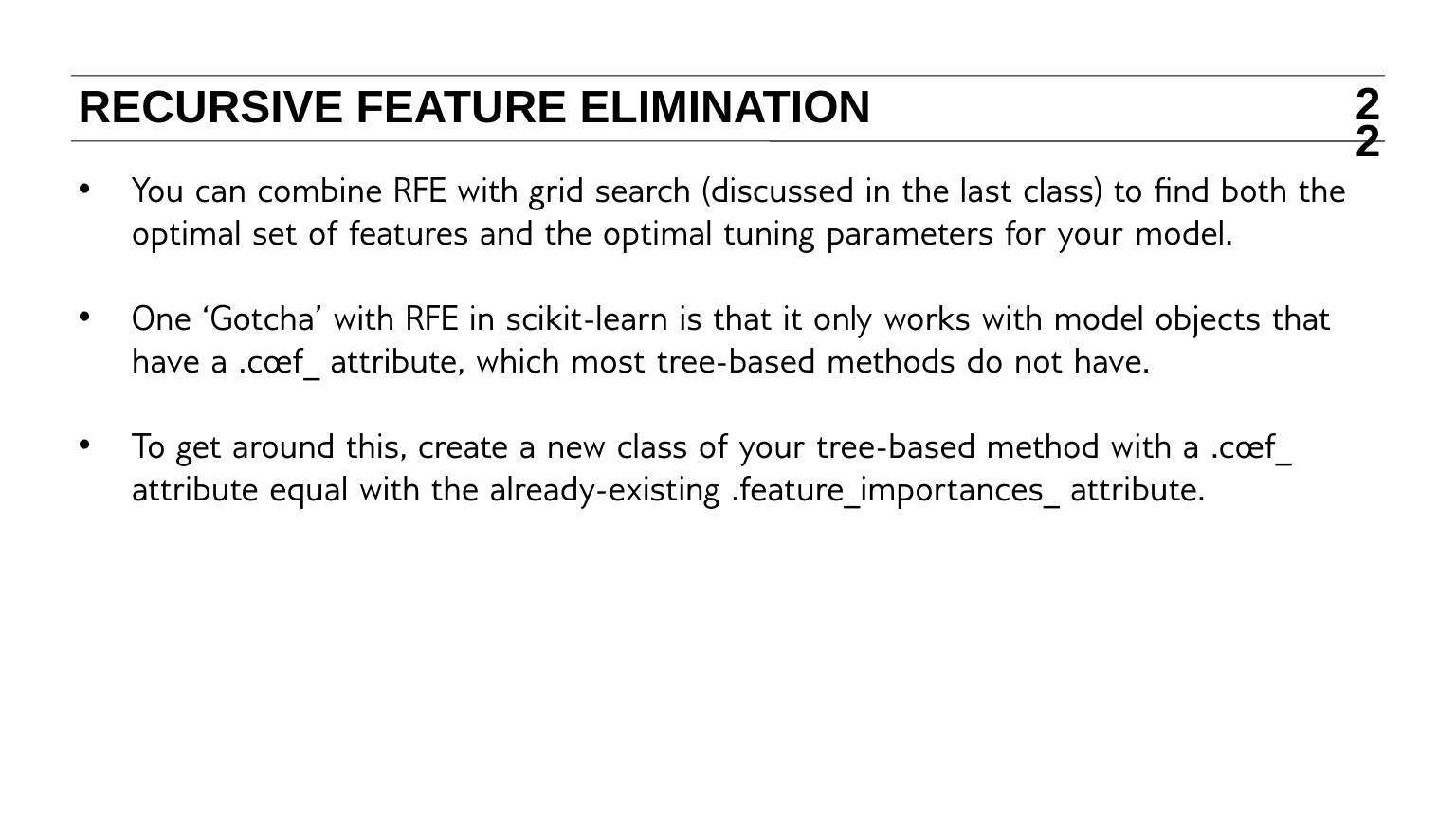

Recursive feature elimination
22
You can combine RFE with grid search (discussed in the last class) to find both the optimal set of features and the optimal tuning parameters for your model.

One ‘Gotcha’ with RFE in scikit-learn is that it only works with model objects that have a .coef_ attribute, which most tree-based methods do not have.

To get around this, create a new class of your tree-based method with a .coef_ attribute equal with the already-existing .feature_importances_ attribute.